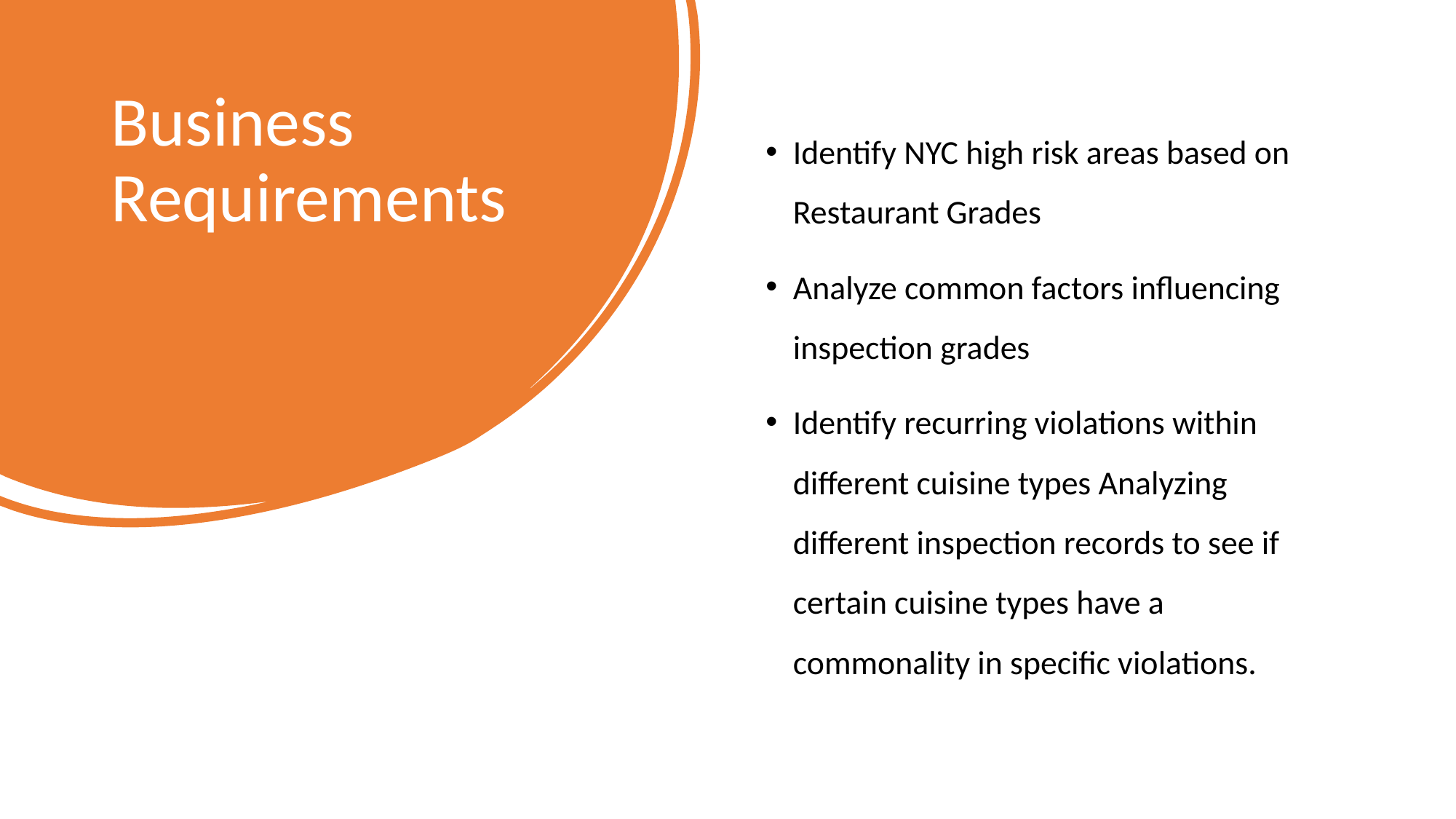

# Business Requirements
Identify NYC high risk areas based on Restaurant Grades
Analyze common factors influencing inspection grades
Identify recurring violations within different cuisine types Analyzing different inspection records to see if certain cuisine types have a commonality in specific violations.